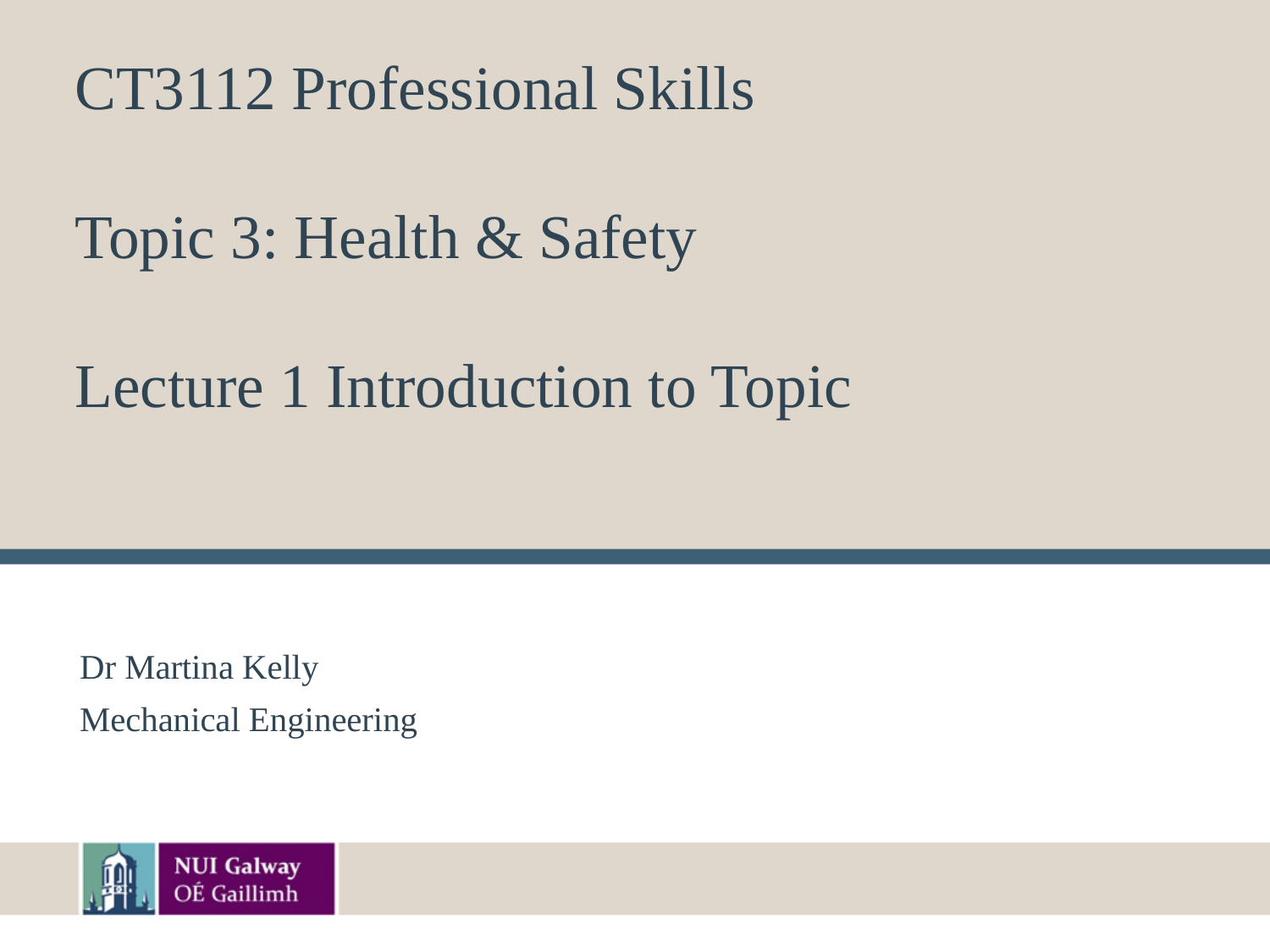

# CT3112 Professional Skills Topic 3: Health & Safety Lecture 1 Introduction to Topic

Dr Martina Kelly
Mechanical Engineering